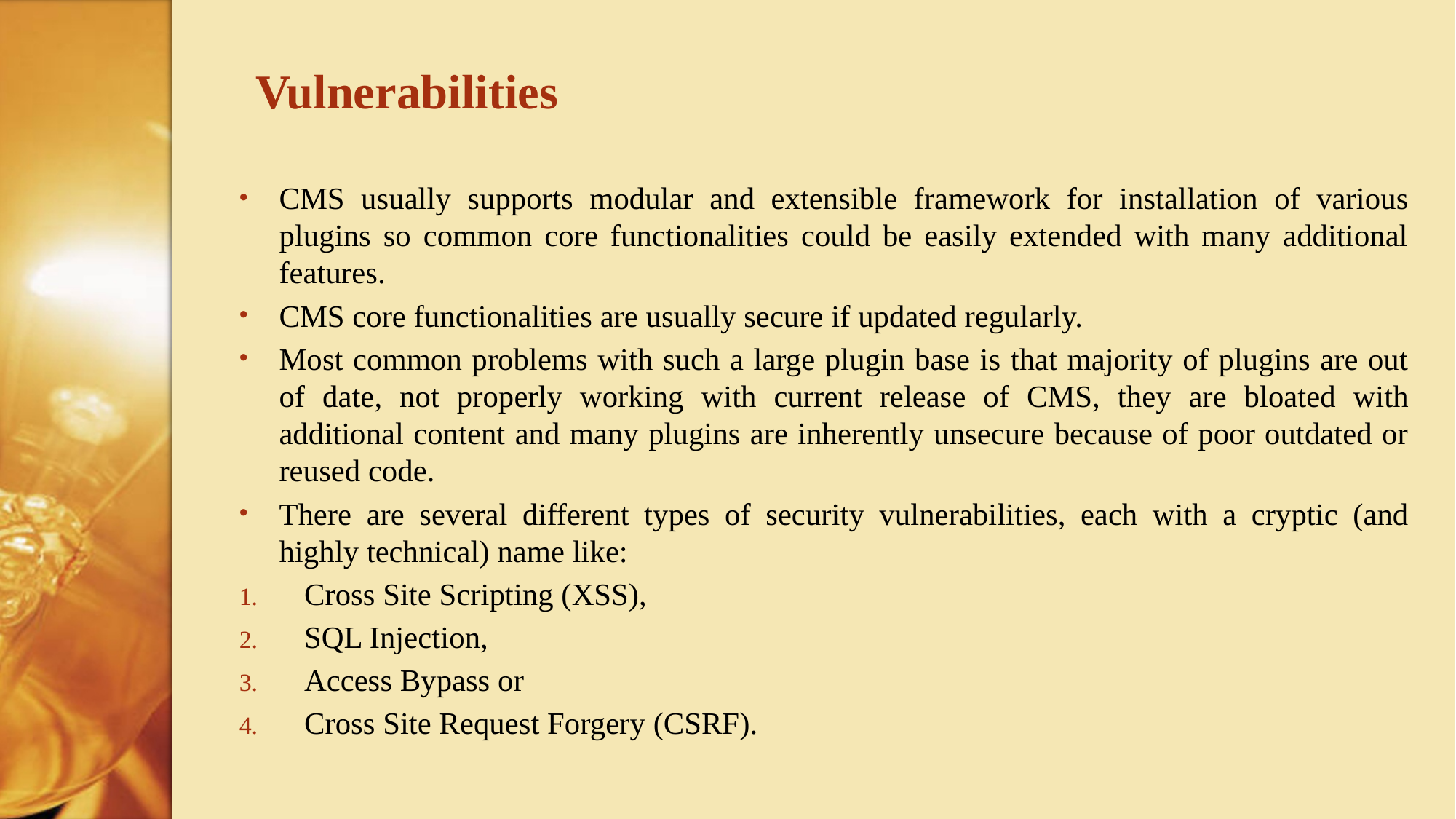

# Vulnerabilities
CMS usually supports modular and extensible framework for installation of various plugins so common core functionalities could be easily extended with many additional features.
CMS core functionalities are usually secure if updated regularly.
Most common problems with such a large plugin base is that majority of plugins are out of date, not properly working with current release of CMS, they are bloated with additional content and many plugins are inherently unsecure because of poor outdated or reused code.
There are several different types of security vulnerabilities, each with a cryptic (and highly technical) name like:
Cross Site Scripting (XSS),
SQL Injection,
Access Bypass or
Cross Site Request Forgery (CSRF).